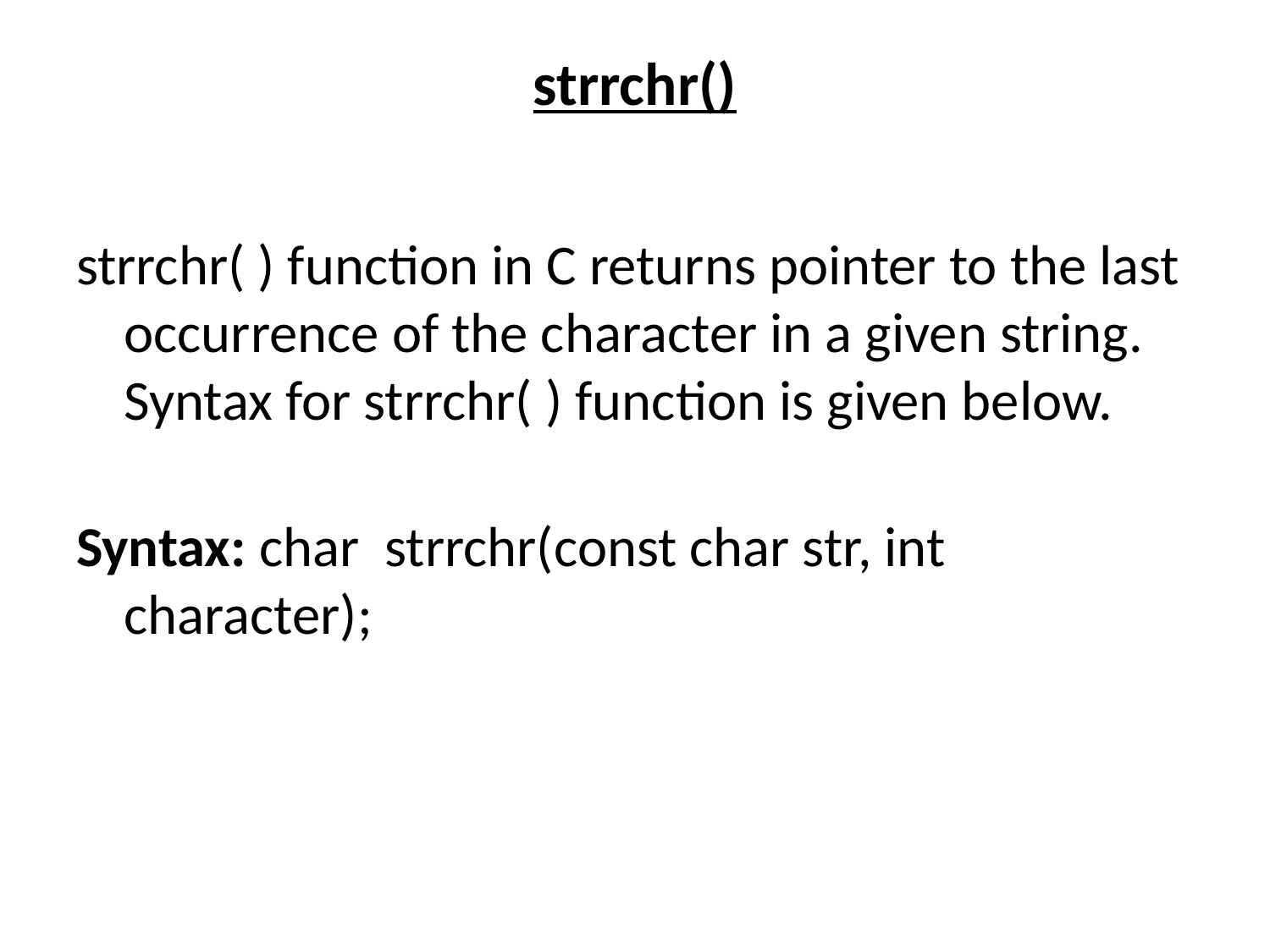

# strrchr()
strrchr( ) function in C returns pointer to the last occurrence of the character in a given string. Syntax for strrchr( ) function is given below.
Syntax: char  strrchr(const char str, int character);